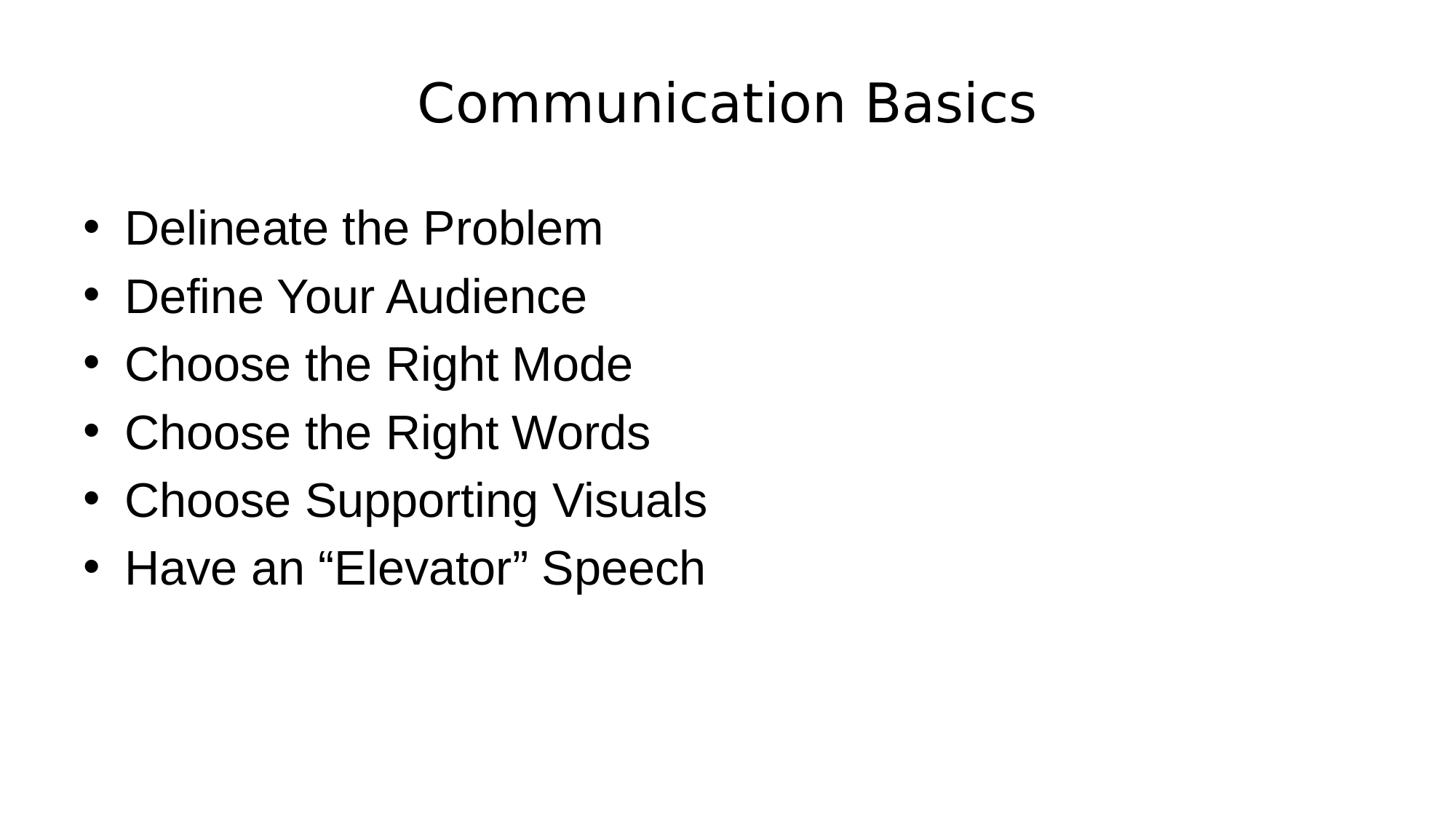

# Communication Basics
Delineate the Problem
Define Your Audience
Choose the Right Mode
Choose the Right Words
Choose Supporting Visuals
Have an “Elevator” Speech